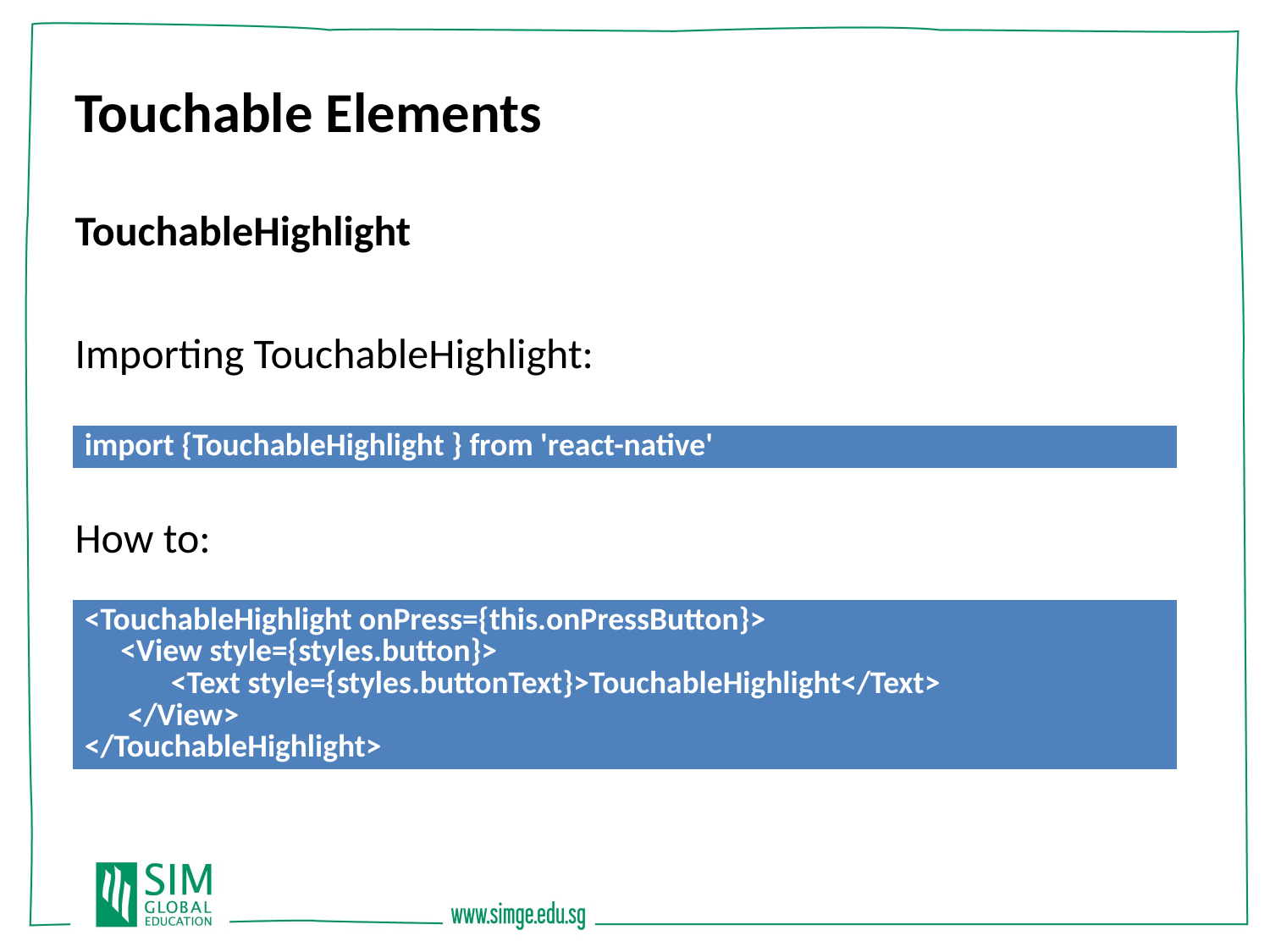

Touchable Elements
TouchableHighlight

Importing TouchableHighlight:

How to:

| import {TouchableHighlight } from 'react-native' |
| --- |
| <TouchableHighlight onPress={this.onPressButton}> <View style={styles.button}> <Text style={styles.buttonText}>TouchableHighlight</Text> </View> </TouchableHighlight> |
| --- |